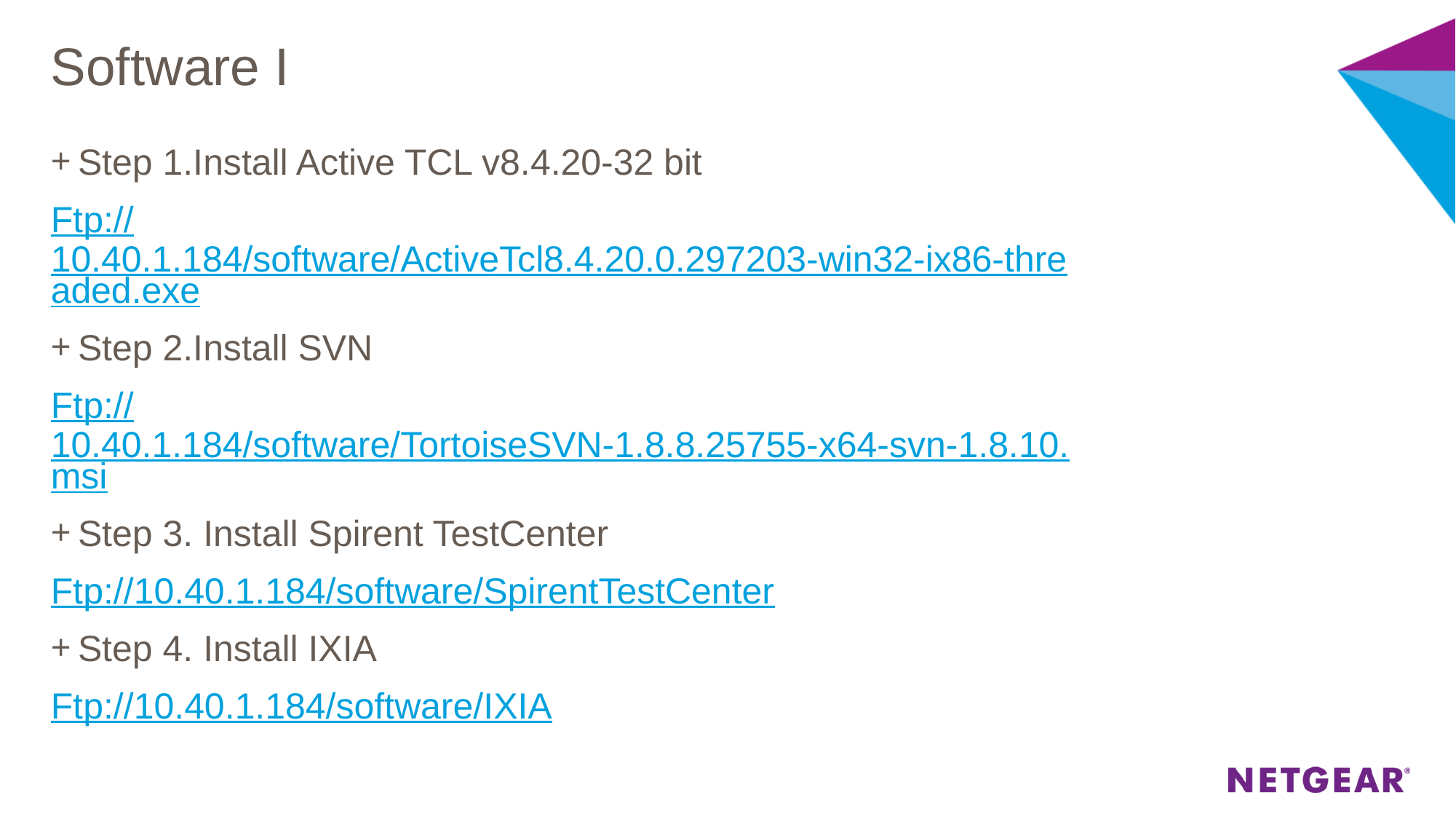

# Software I
Step 1.Install Active TCL v8.4.20-32 bit
Ftp://10.40.1.184/software/ActiveTcl8.4.20.0.297203-win32-ix86-threaded.exe
Step 2.Install SVN
Ftp://10.40.1.184/software/TortoiseSVN-1.8.8.25755-x64-svn-1.8.10.msi
Step 3. Install Spirent TestCenter
Ftp://10.40.1.184/software/SpirentTestCenter
Step 4. Install IXIA
Ftp://10.40.1.184/software/IXIA